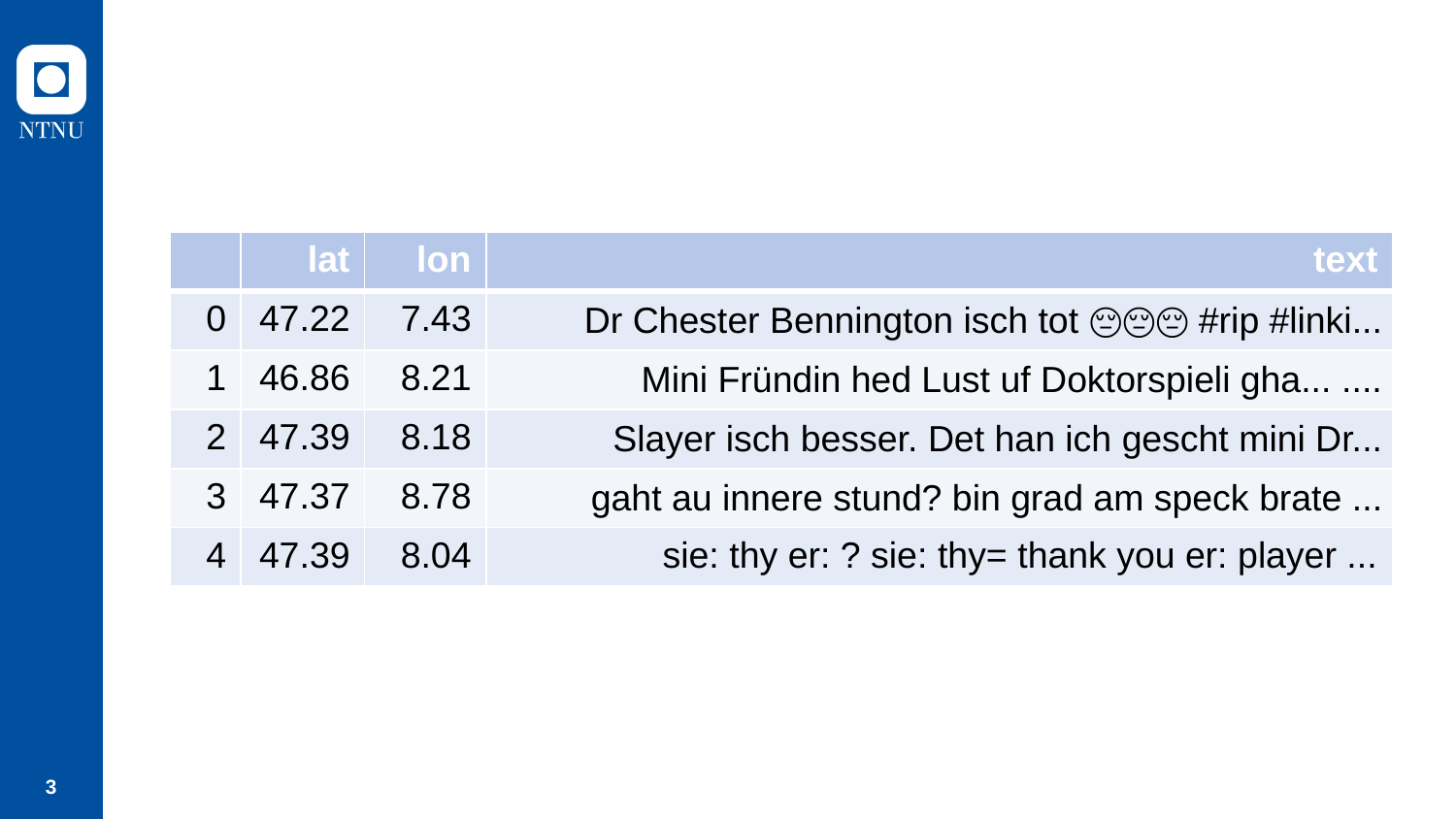

|  | lat | lon | text |
| --- | --- | --- | --- |
| 0 | 47.22 | 7.43 | Dr Chester Bennington isch tot 😔😔😔 #rip #linki... |
| 1 | 46.86 | 8.21 | Mini Fründin hed Lust uf Doktorspieli gha... .... |
| 2 | 47.39 | 8.18 | Slayer isch besser. Det han ich gescht mini Dr... |
| 3 | 47.37 | 8.78 | gaht au innere stund? bin grad am speck brate ... |
| 4 | 47.39 | 8.04 | sie: thy er: ? sie: thy= thank you er: player ... |